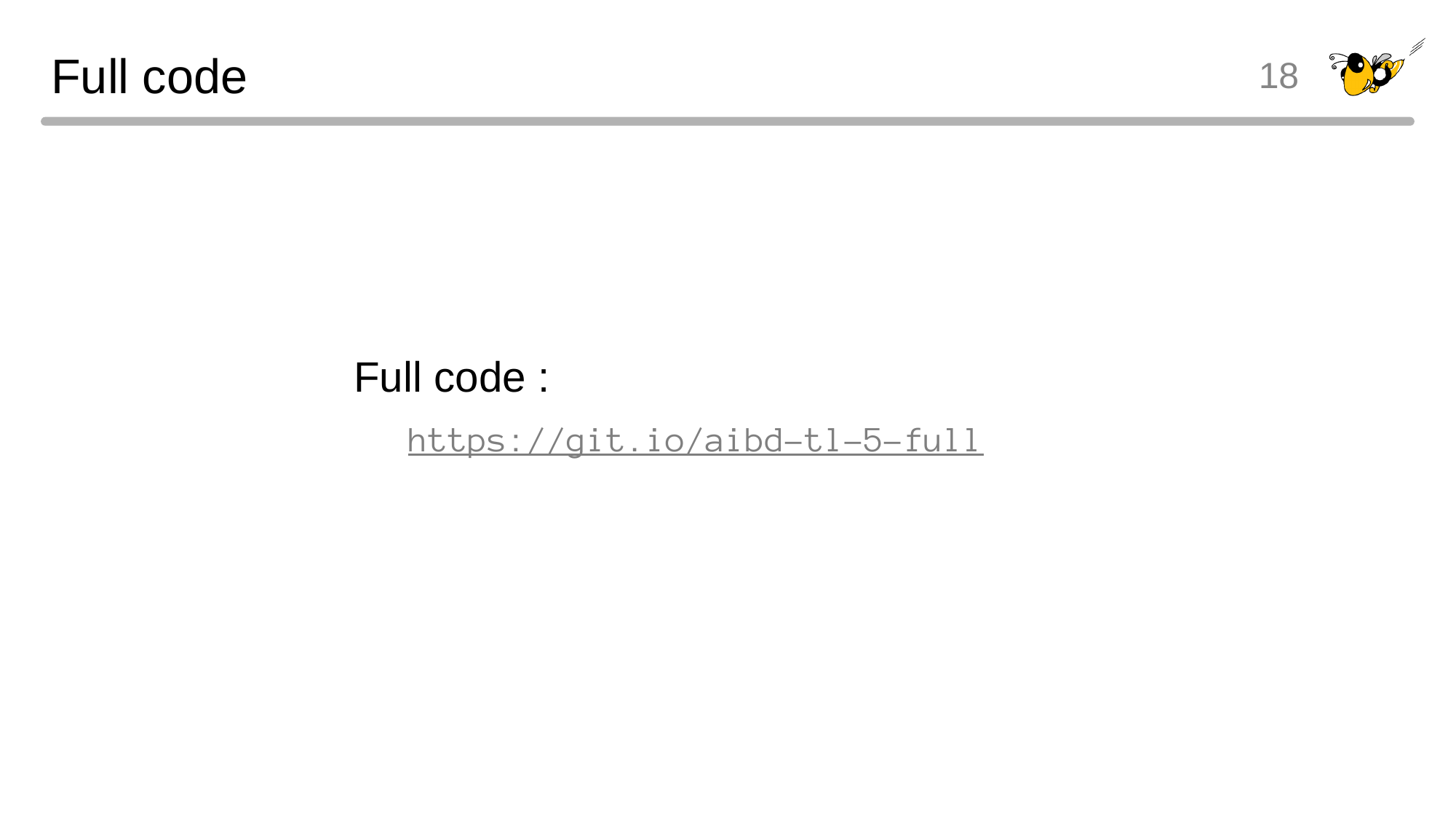

# Full code
18
Full code :
https://git.io/aibd-tl-5-full